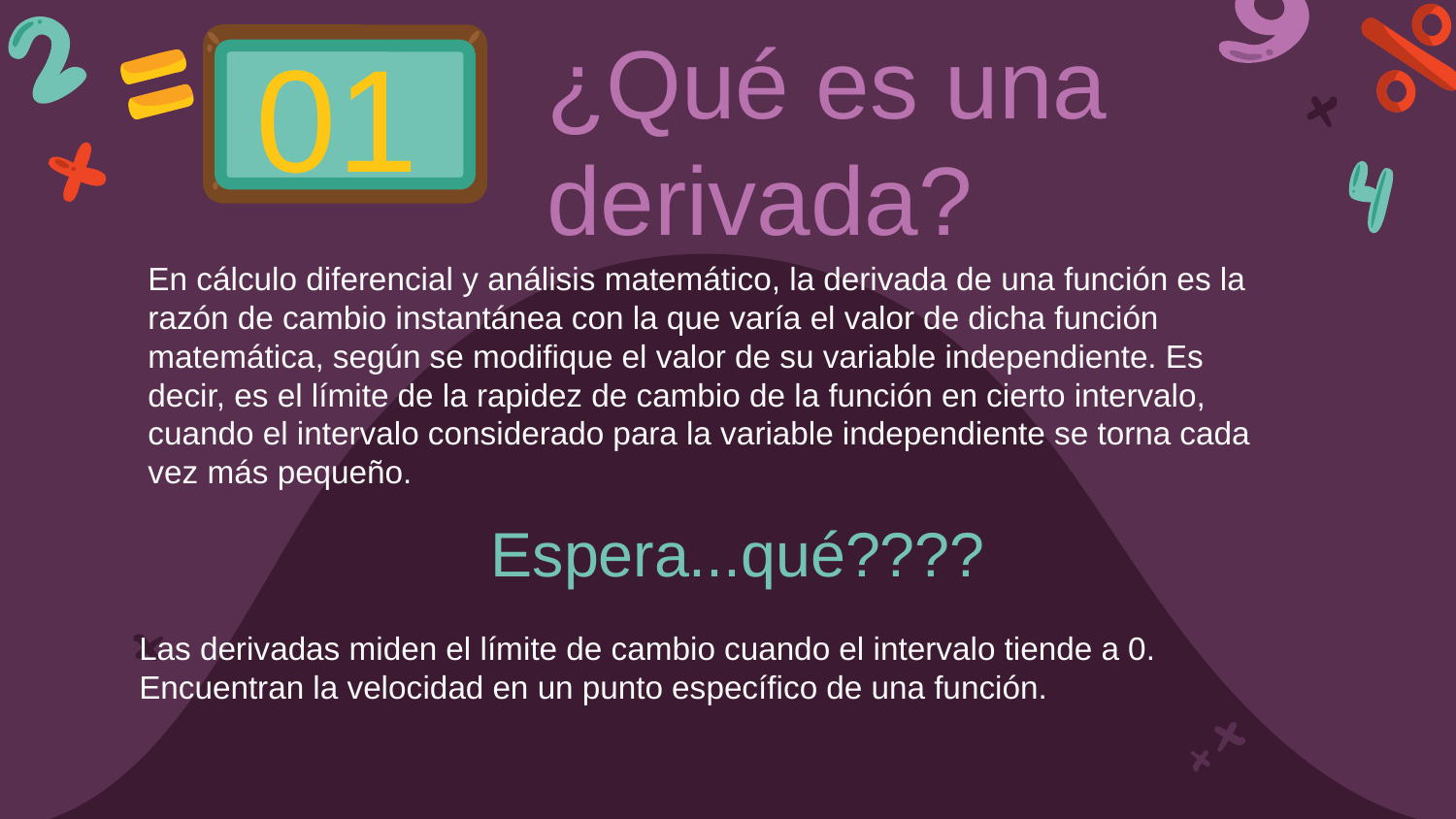

01

# ¿Qué es una derivada?
En cálculo diferencial y análisis matemático, la derivada de una función es la razón de cambio instantánea con la que varía el valor de dicha función matemática, según se modifique el valor de su variable independiente. Es decir, es el límite de la rapidez de cambio de la función en cierto intervalo, cuando el intervalo considerado para la variable independiente se torna cada vez más pequeño.
Espera...qué????
Las derivadas miden el límite de cambio cuando el intervalo tiende a 0.  Encuentran la velocidad en un punto específico de una función.